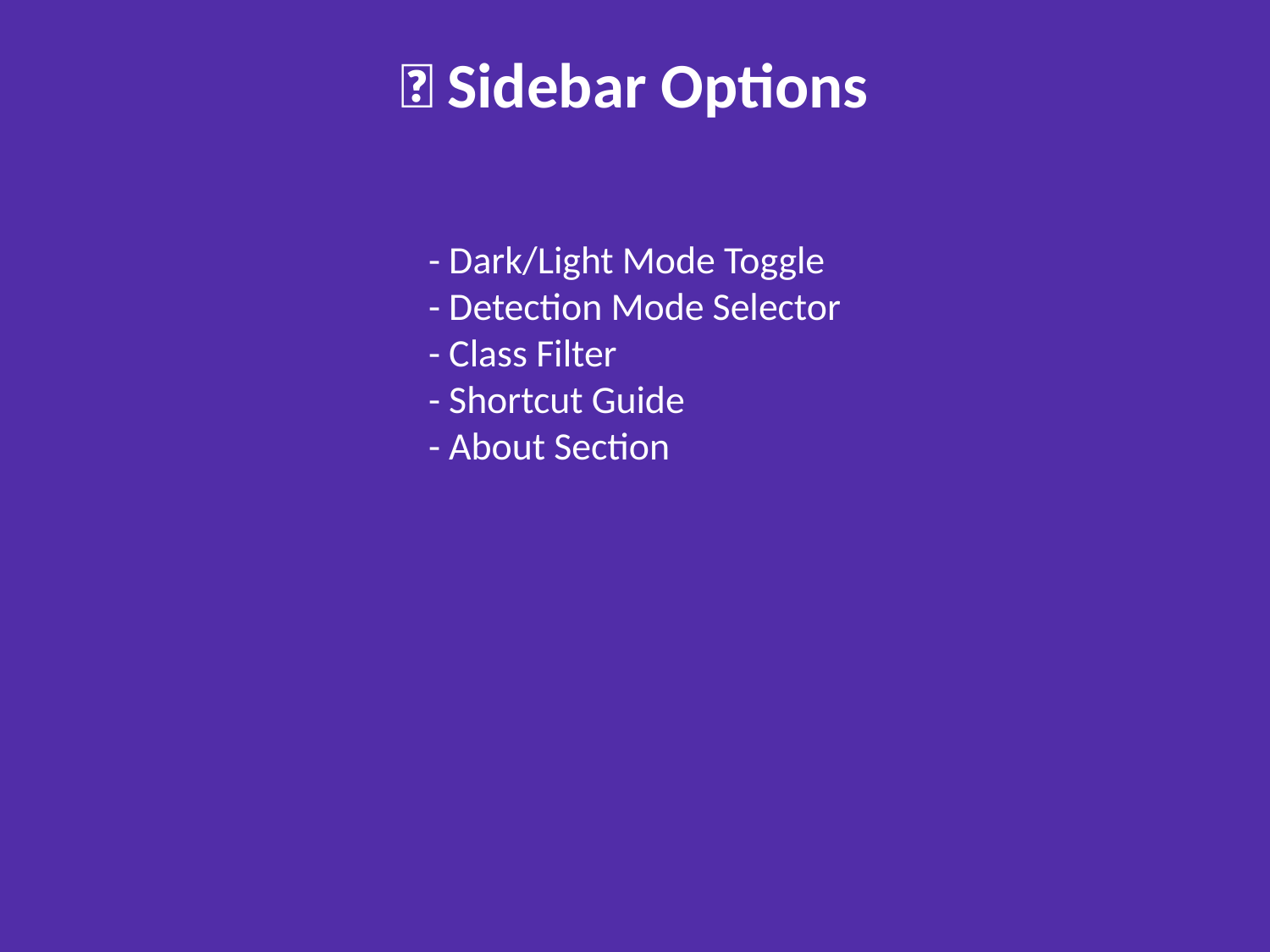

🧰 Sidebar Options

- Dark/Light Mode Toggle
- Detection Mode Selector
- Class Filter
- Shortcut Guide
- About Section